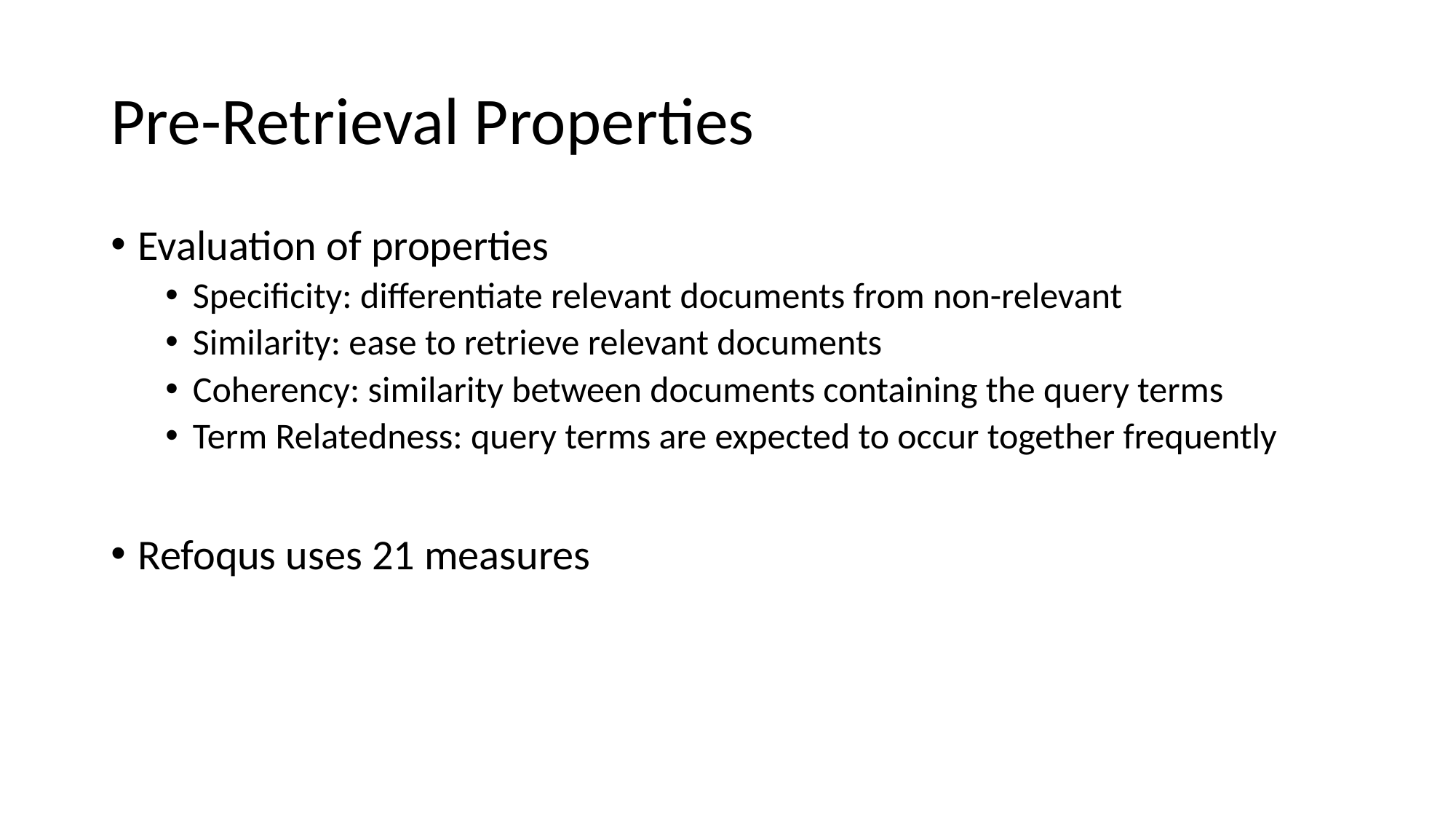

# Pre-Retrieval Properties
Evaluation of properties
Specificity: differentiate relevant documents from non-relevant
Similarity: ease to retrieve relevant documents
Coherency: similarity between documents containing the query terms
Term Relatedness: query terms are expected to occur together frequently

Refoqus uses 21 measures